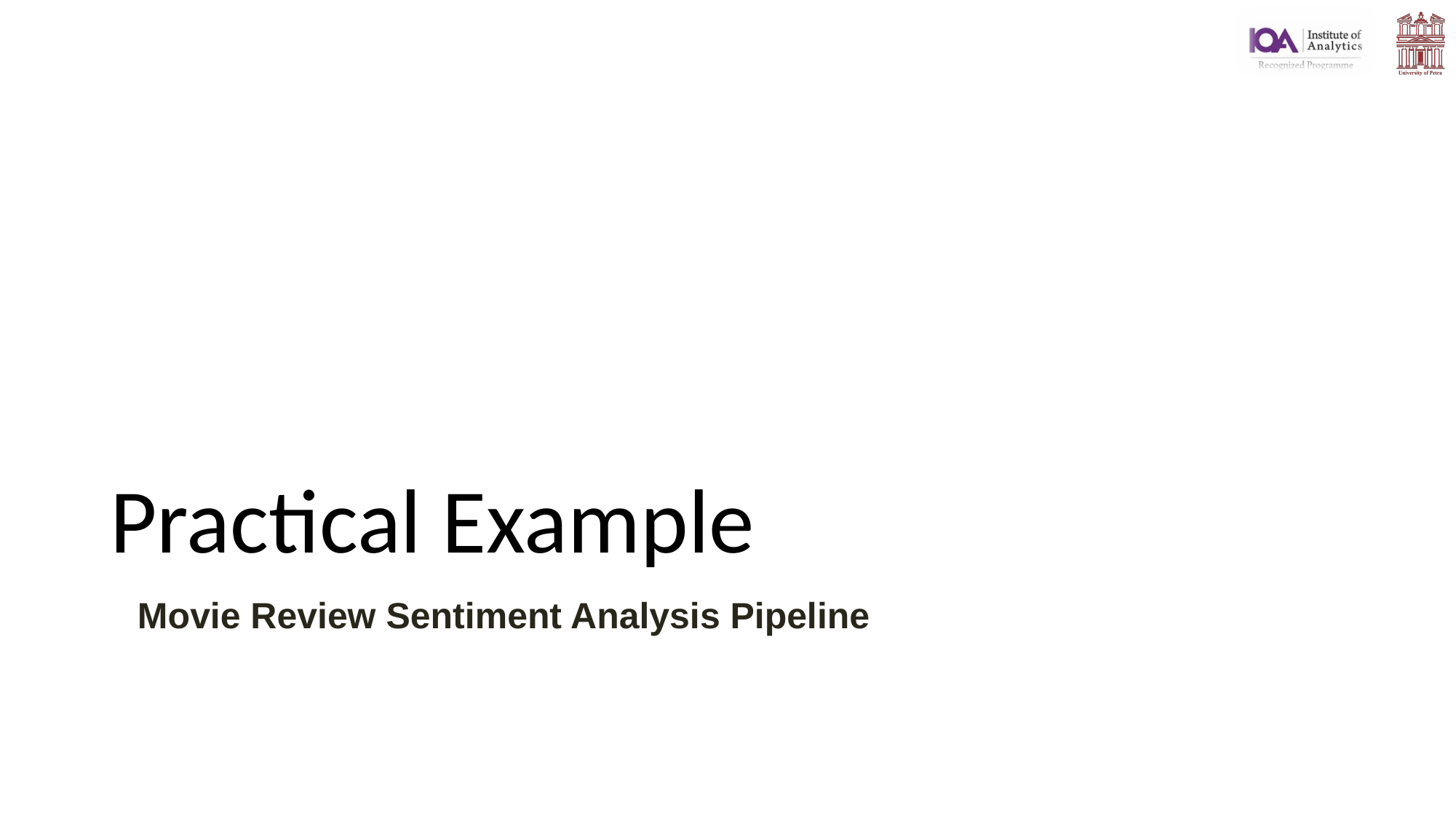

# Practical Example
Movie Review Sentiment Analysis Pipeline